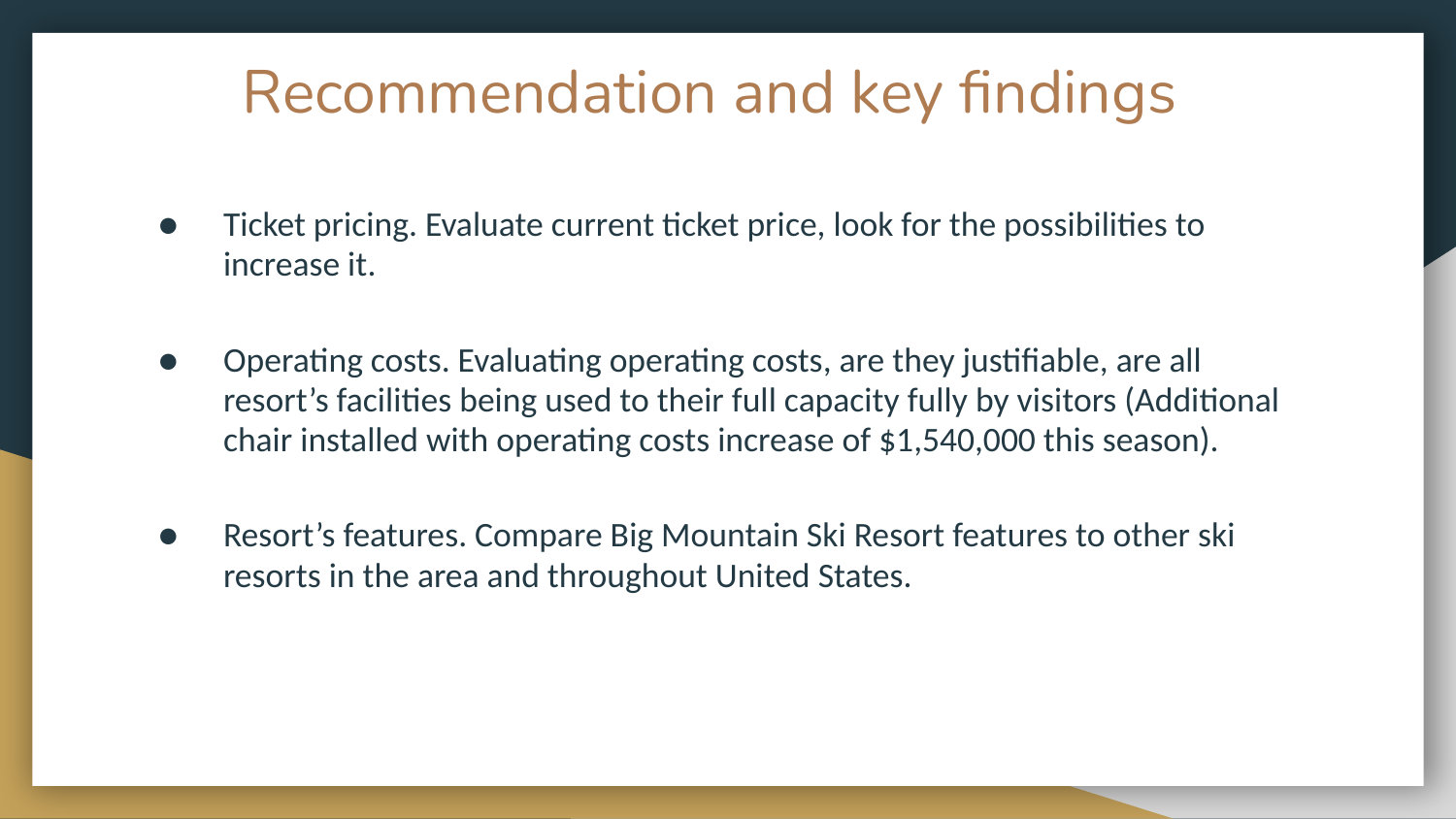

# Recommendation and key findings

Ticket pricing. Evaluate current ticket price, look for the possibilities to increase it.

Operating costs. Evaluating operating costs, are they justifiable, are all resort’s facilities being used to their full capacity fully by visitors (Additional chair installed with operating costs increase of $1,540,000 this season).

Resort’s features. Compare Big Mountain Ski Resort features to other ski resorts in the area and throughout United States.